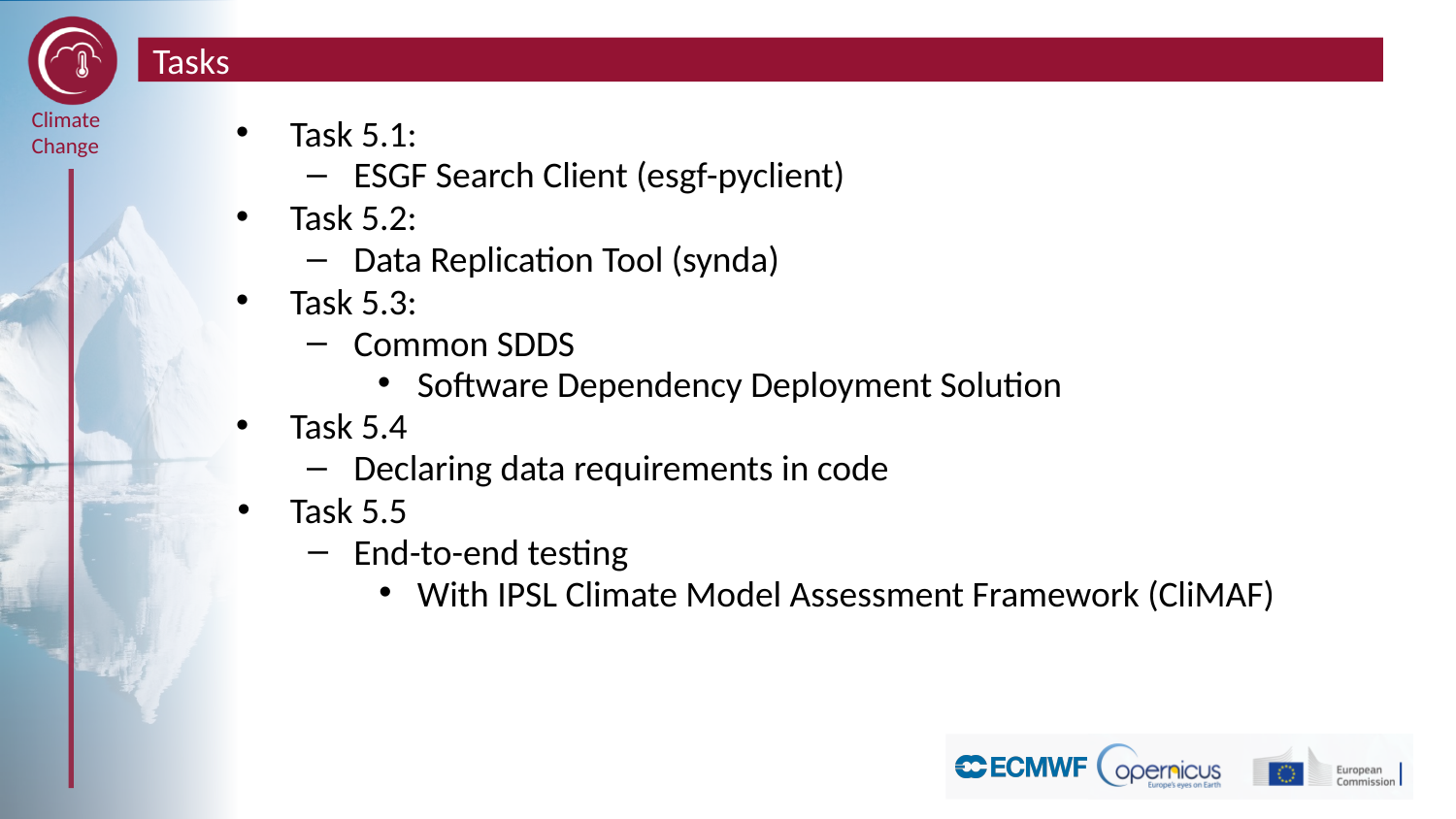

# Tasks
Task 5.1:
ESGF Search Client (esgf-pyclient)
Task 5.2:
Data Replication Tool (synda)
Task 5.3:
Common SDDS
Software Dependency Deployment Solution
Task 5.4
Declaring data requirements in code
Task 5.5
End-to-end testing
With IPSL Climate Model Assessment Framework (CliMAF)